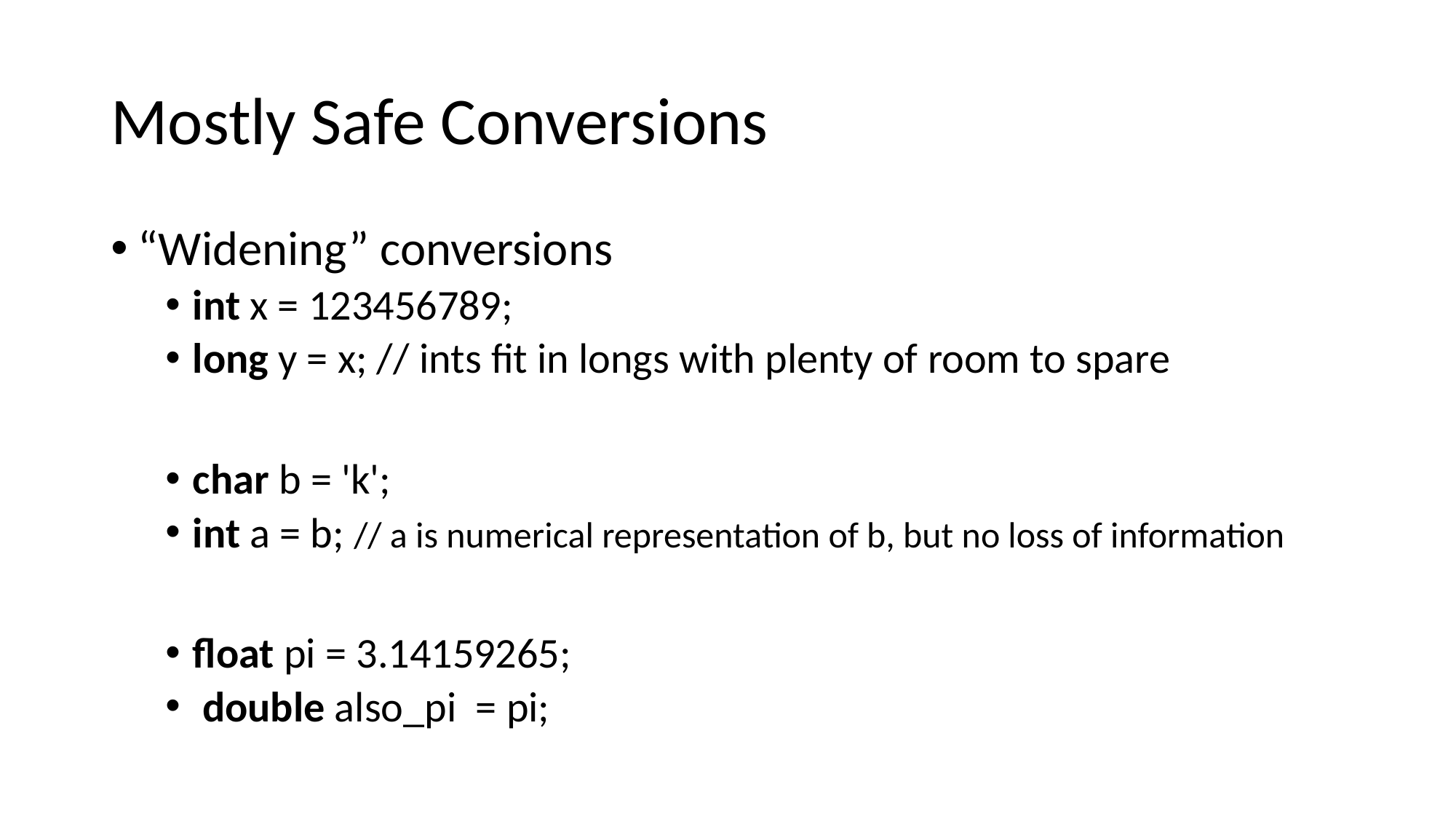

# Mostly Safe Conversions
“Widening” conversions
int x = 123456789;
long y = x; // ints fit in longs with plenty of room to spare

char b = 'k';
int a = b; // a is numerical representation of b, but no loss of information

float pi = 3.14159265;
 double also_pi  = pi;